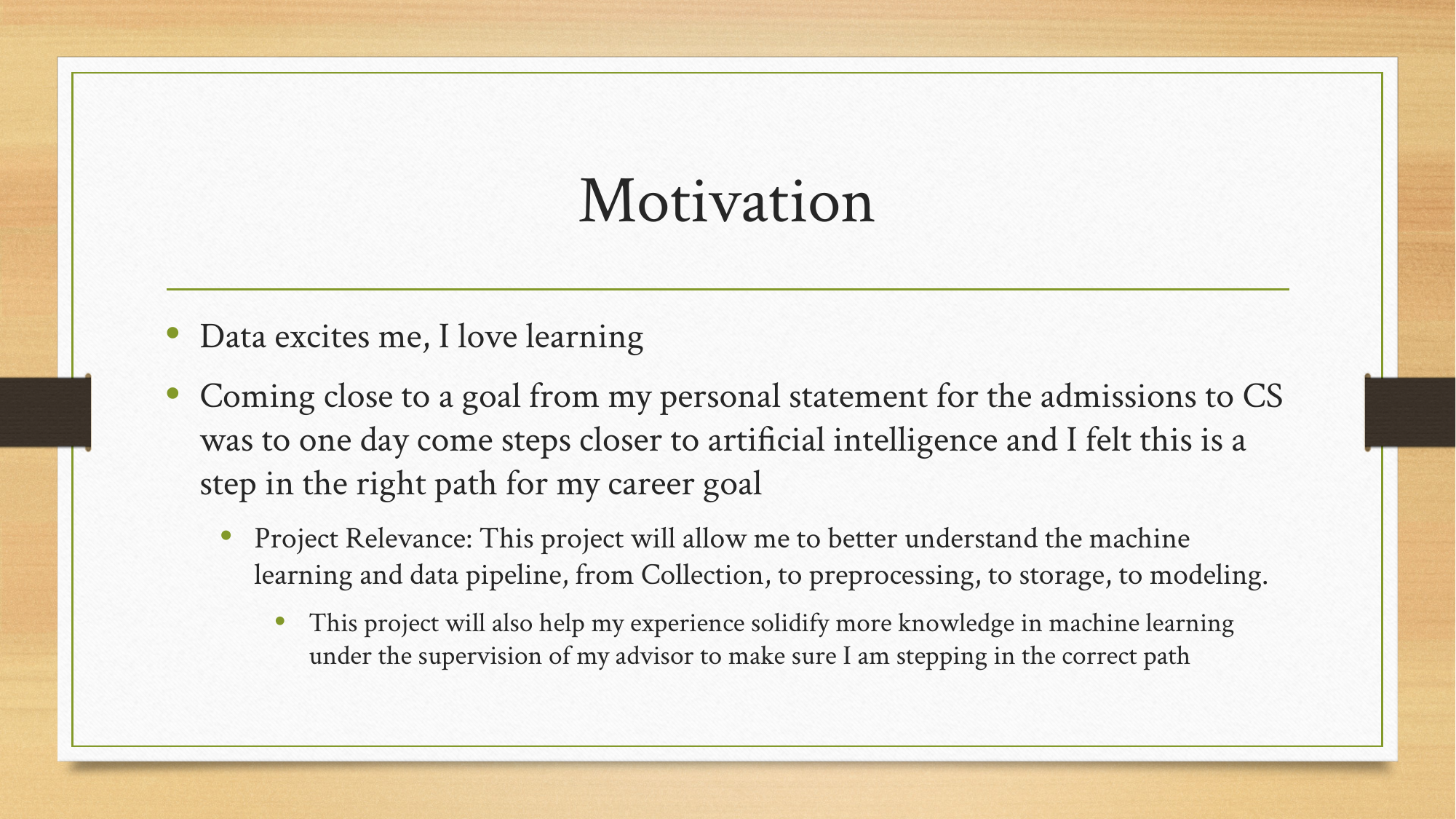

# Motivation
Data excites me, I love learning
Coming close to a goal from my personal statement for the admissions to CS was to one day come steps closer to artificial intelligence and I felt this is a step in the right path for my career goal
Project Relevance: This project will allow me to better understand the machine learning and data pipeline, from Collection, to preprocessing, to storage, to modeling.
This project will also help my experience solidify more knowledge in machine learning under the supervision of my advisor to make sure I am stepping in the correct path